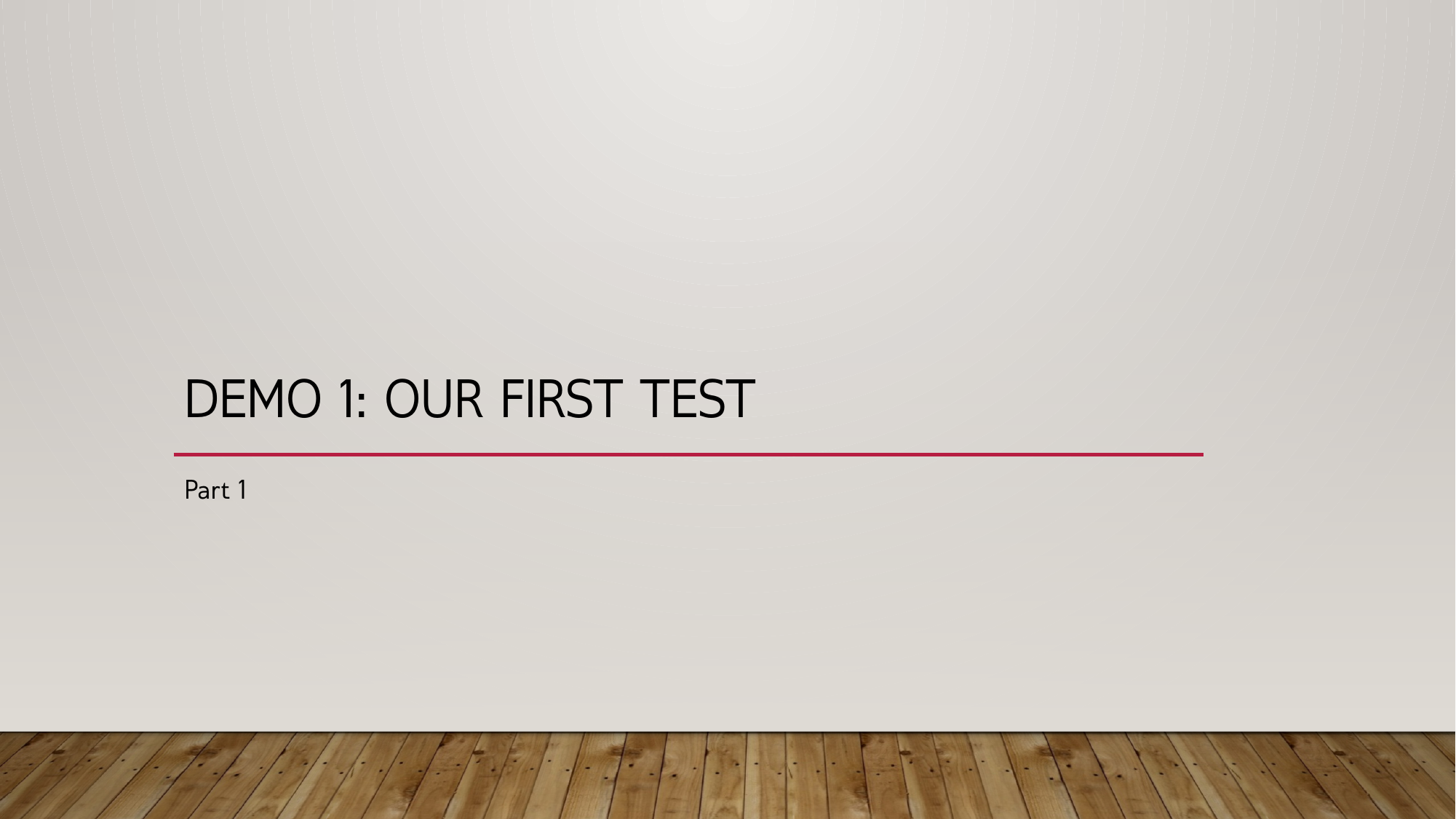

# Demo 1: our first test
Part 1